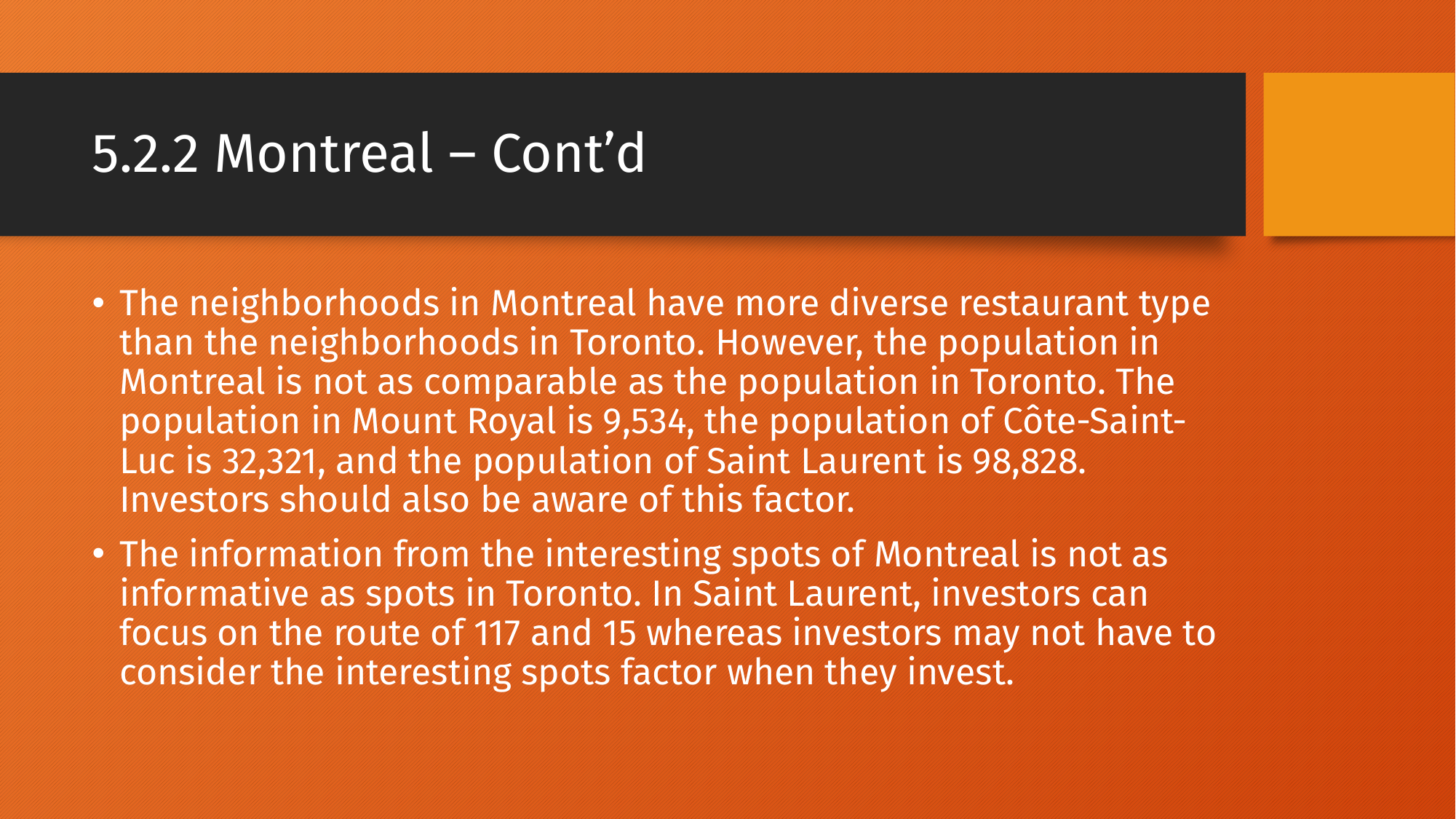

# 5.2.2 Montreal – Cont’d
The neighborhoods in Montreal have more diverse restaurant type than the neighborhoods in Toronto. However, the population in Montreal is not as comparable as the population in Toronto. The population in Mount Royal is 9,534, the population of Côte-Saint-Luc is 32,321, and the population of Saint Laurent is 98,828. Investors should also be aware of this factor.
The information from the interesting spots of Montreal is not as informative as spots in Toronto. In Saint Laurent, investors can focus on the route of 117 and 15 whereas investors may not have to consider the interesting spots factor when they invest.